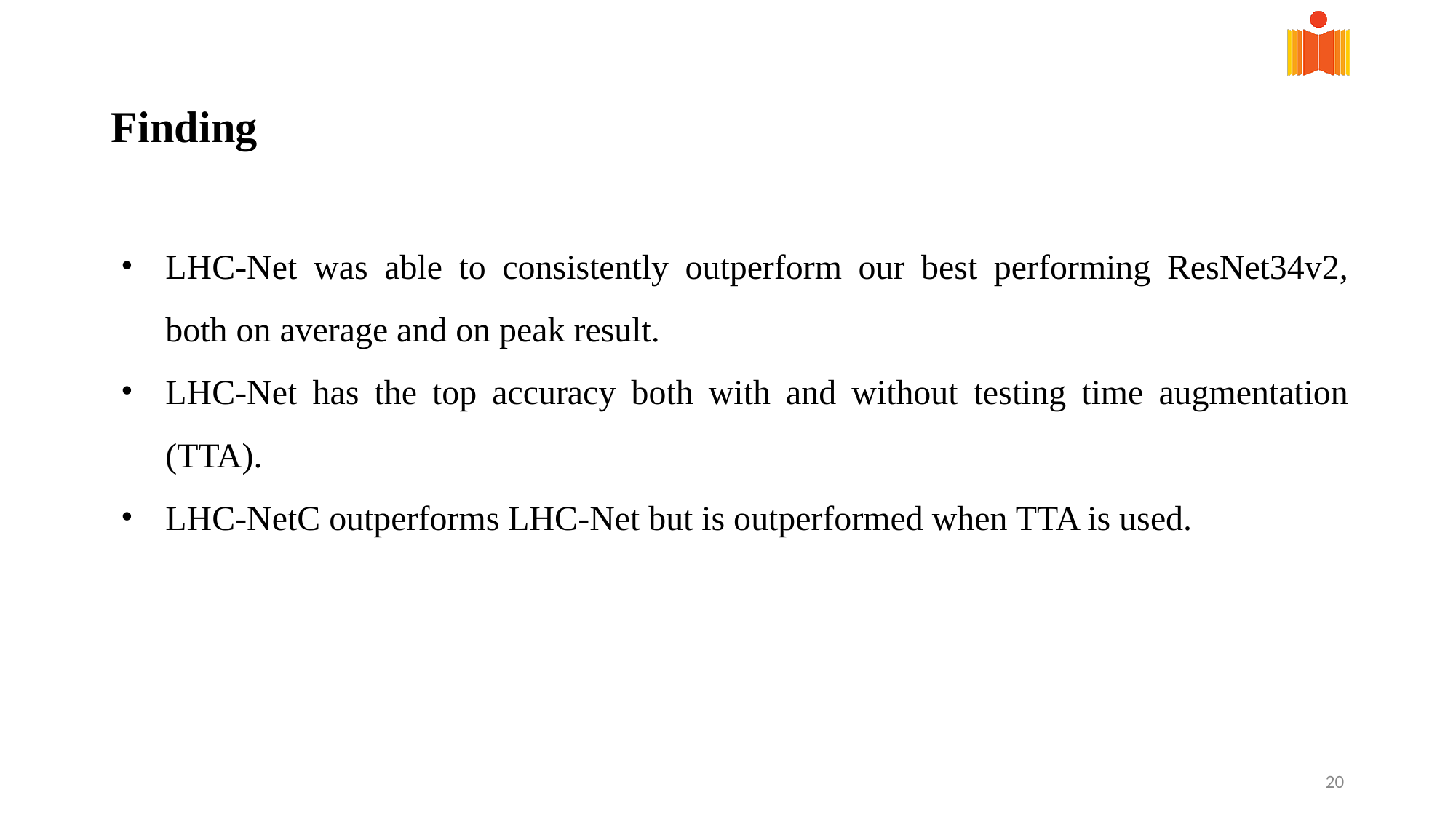

# Finding
LHC-Net was able to consistently outperform our best performing ResNet34v2, both on average and on peak result.
LHC-Net has the top accuracy both with and without testing time augmentation (TTA).
LHC-NetC outperforms LHC-Net but is outperformed when TTA is used.
20